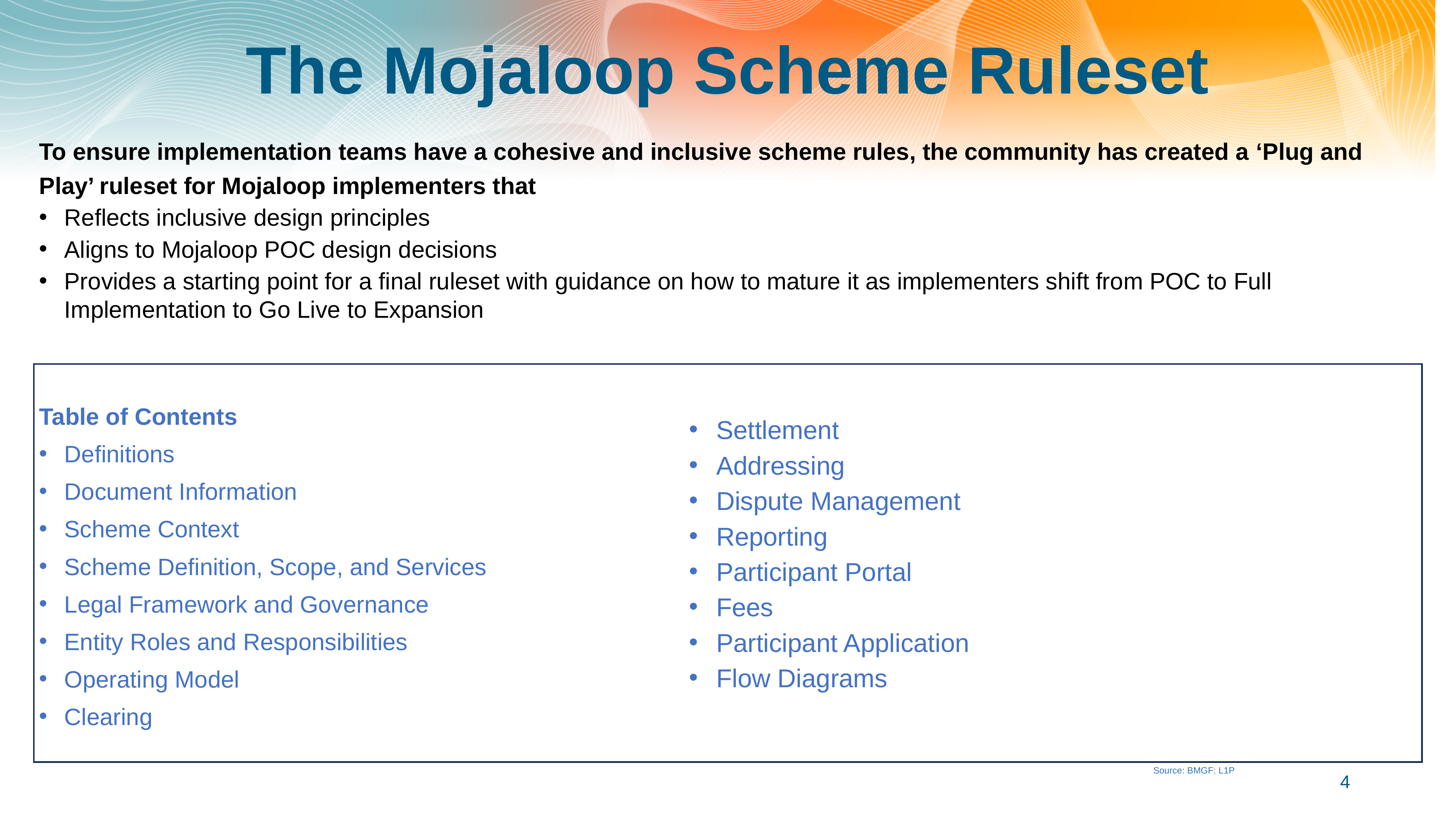

# The Mojaloop Scheme Ruleset
To ensure implementation teams have a cohesive and inclusive scheme rules, the community has created a ‘Plug and Play’ ruleset for Mojaloop implementers that
Reflects inclusive design principles
Aligns to Mojaloop POC design decisions
Provides a starting point for a final ruleset with guidance on how to mature it as implementers shift from POC to Full Implementation to Go Live to Expansion

Table of Contents
Definitions
Document Information
Scheme Context
Scheme Definition, Scope, and Services
Legal Framework and Governance
Entity Roles and Responsibilities
Operating Model
Clearing

Settlement
Addressing
Dispute Management
Reporting
Participant Portal
Fees
Participant Application
Flow Diagrams
4
Source: BMGF: L1P